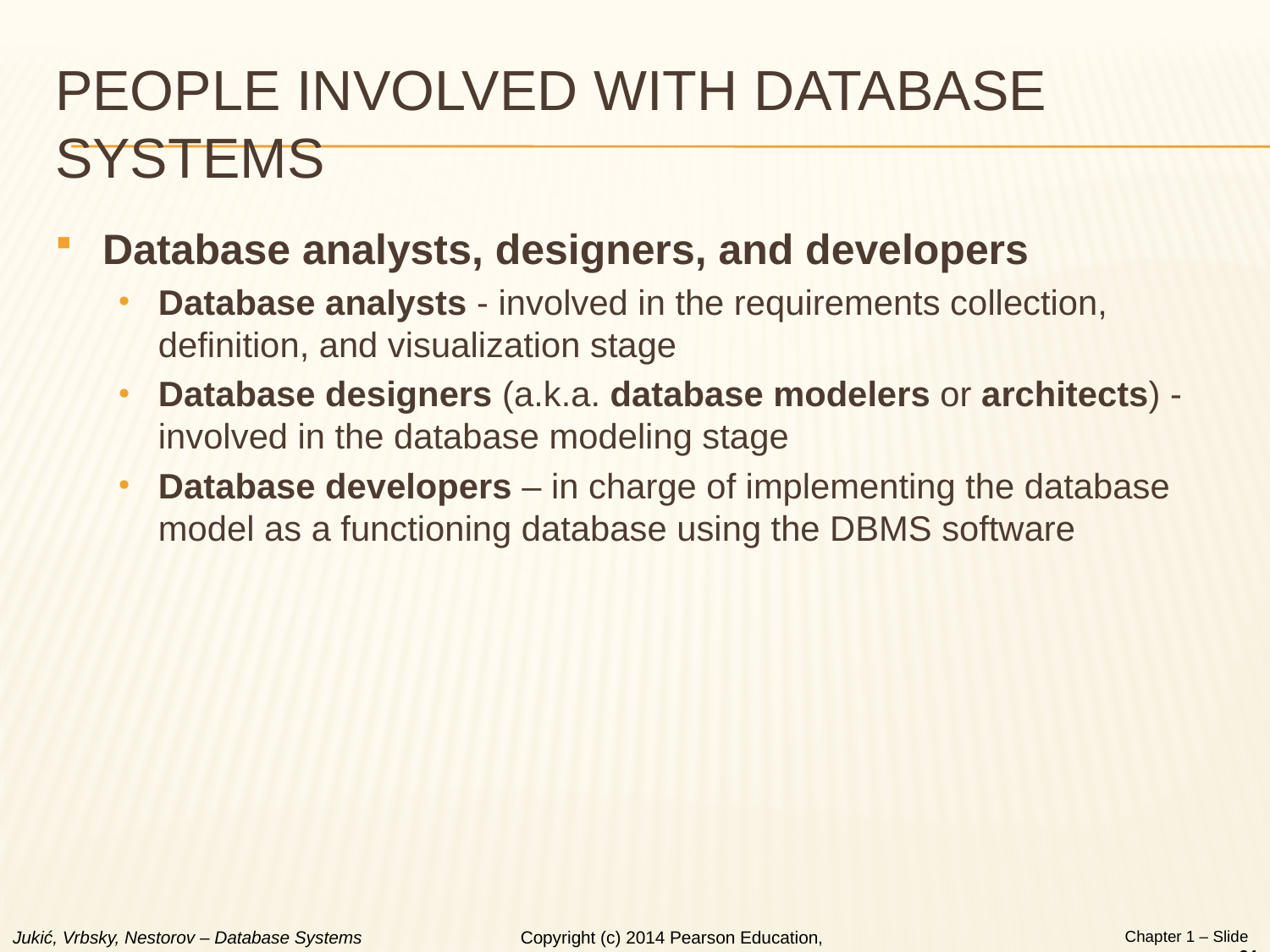

# PEOPLE INVOLVED WITH DATABASE SYSTEMS
Database analysts, designers, and developers
Database analysts - involved in the requirements collection, definition, and visualization stage
Database designers (a.k.a. database modelers or architects) - involved in the database modeling stage
Database developers – in charge of implementing the database model as a functioning database using the DBMS software
Jukić, Vrbsky, Nestorov – Database Systems
Chapter 1 – Slide  24